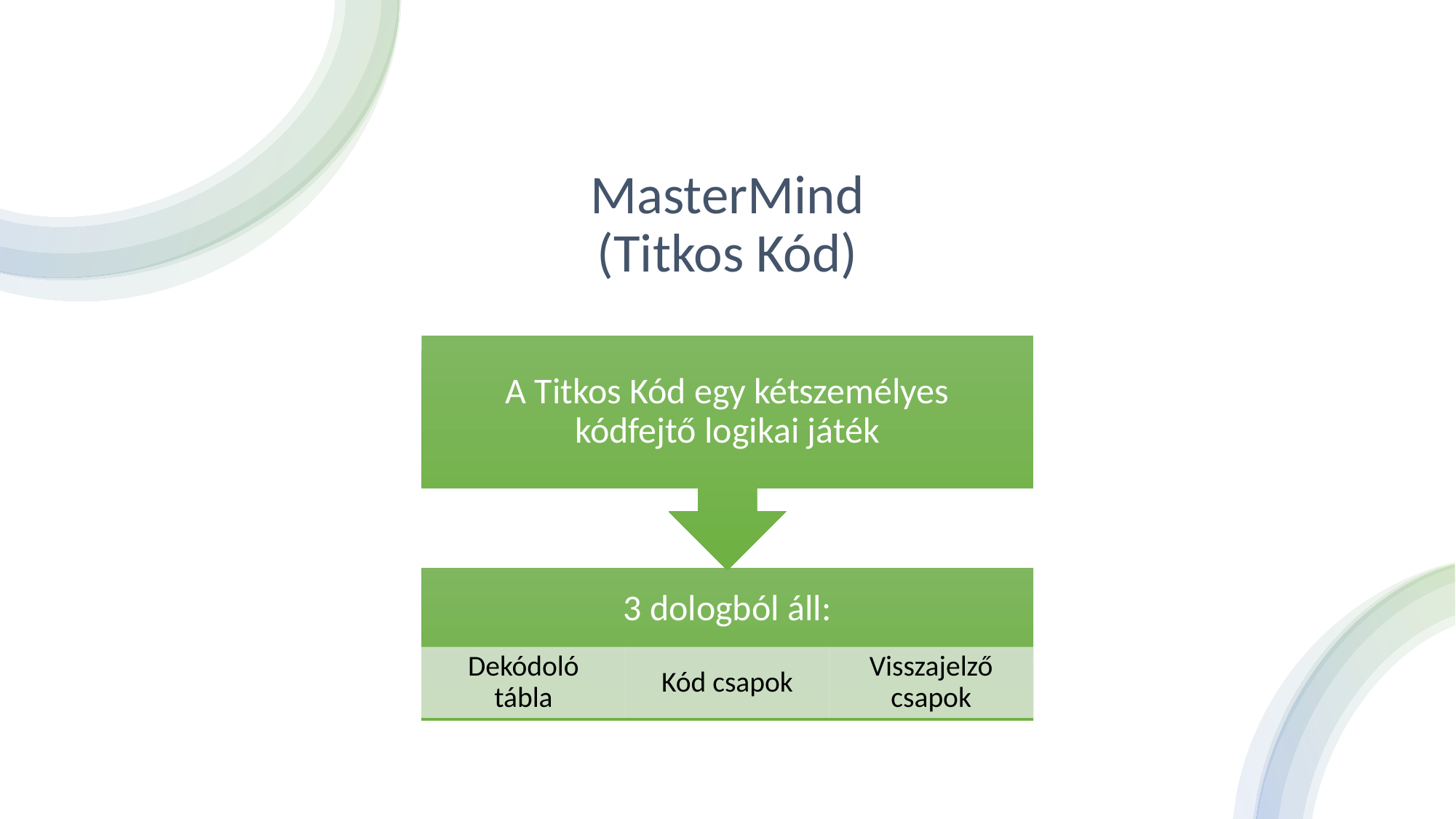

# MasterMind (Titkos Kód)
3 dologból áll:
Dekódoló tábla
Kód csapok
Visszajelző csapok
A Titkos Kód egy kétszemélyes kódfejtő logikai játék